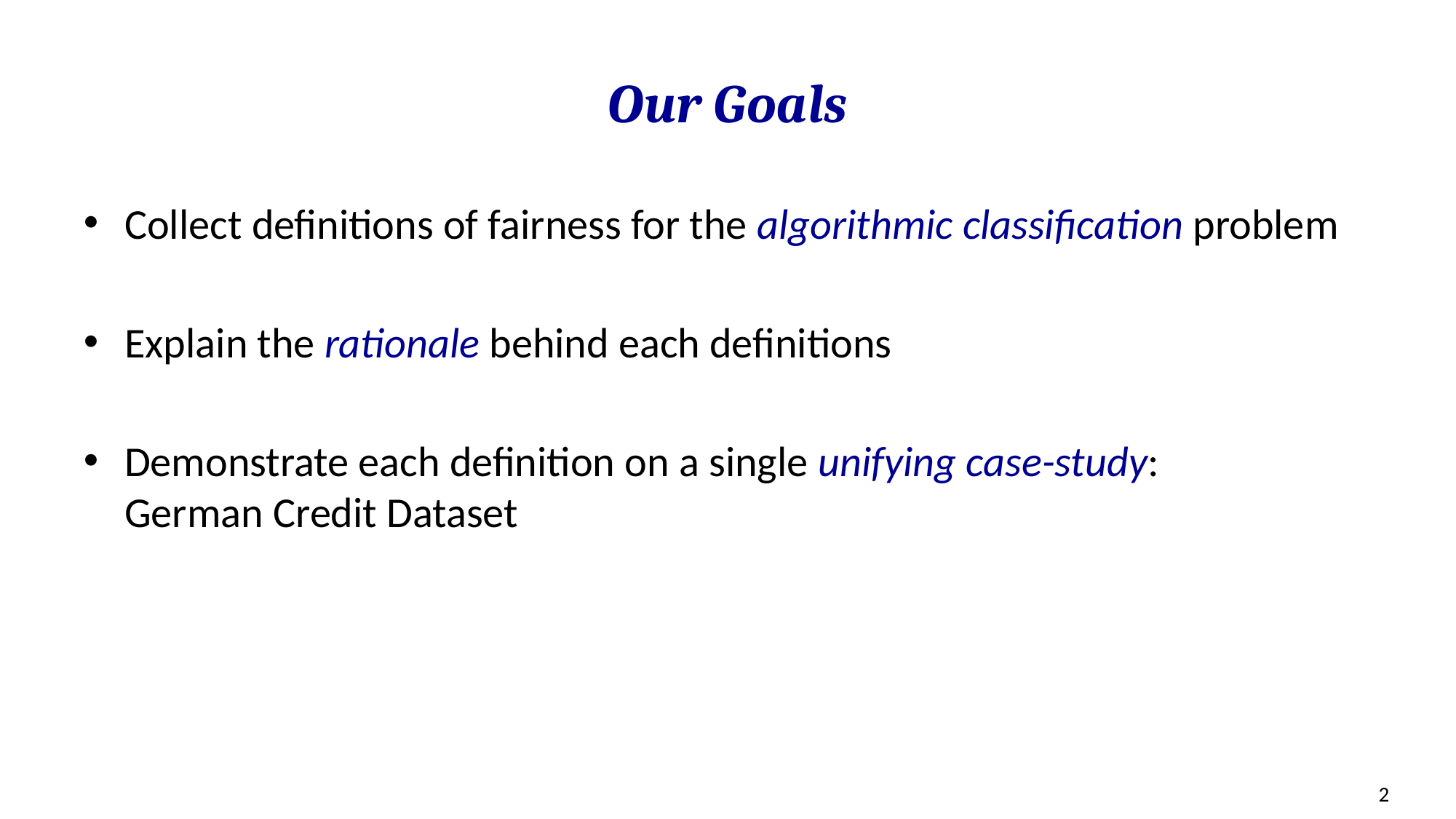

# Our Goals
Collect definitions of fairness for the algorithmic classification problem

Explain the rationale behind each definitions

Demonstrate each definition on a single unifying case-study:
German Credit Dataset
2